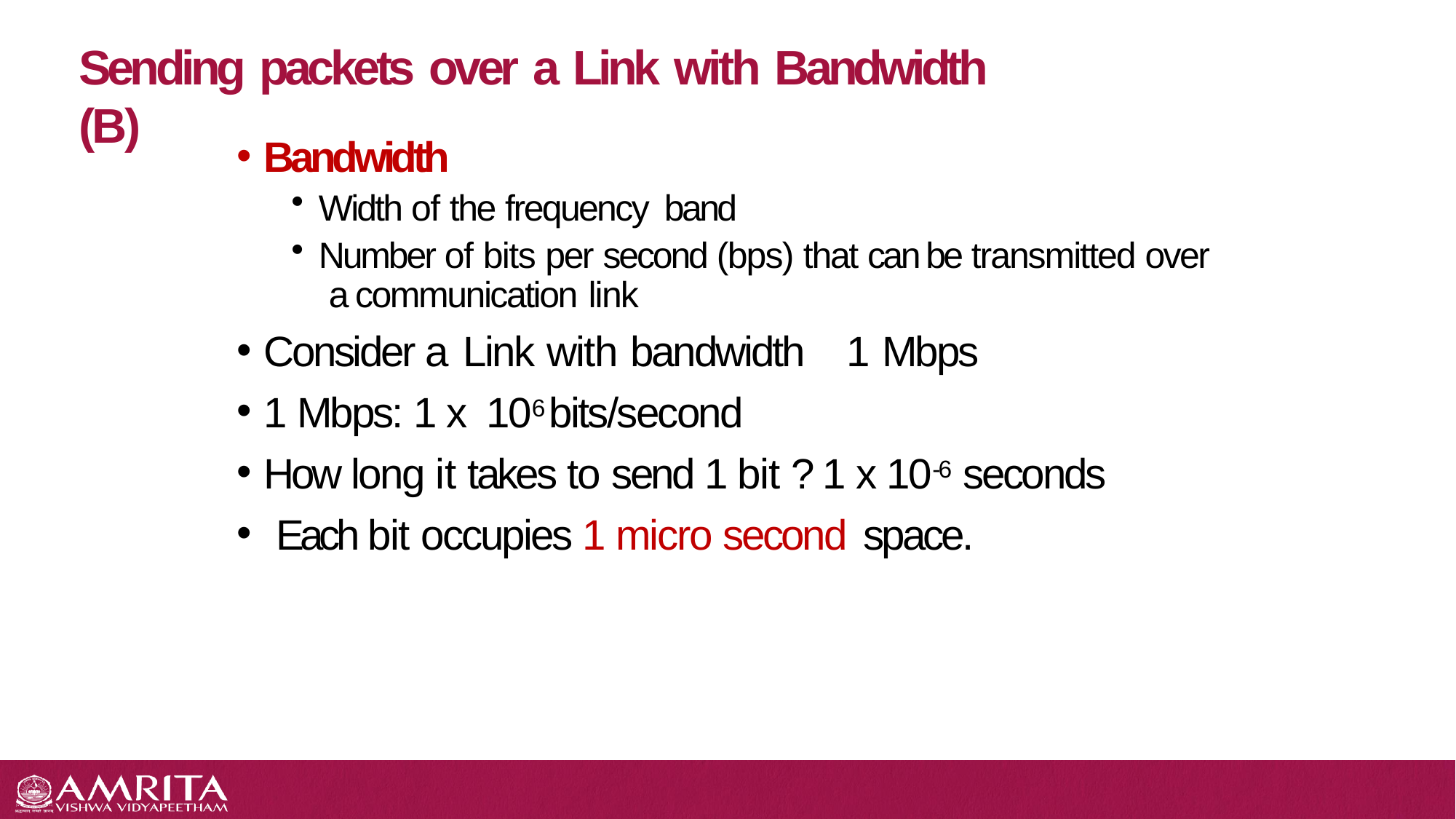

# Sending packets over a Link with Bandwidth (B)
Bandwidth
Width of the frequency band
Number of bits per second (bps) that can be transmitted over  a communication link
Consider a  Link with bandwidth	1 Mbps
1 Mbps: 1 x 106 bits/second
How long it takes to send 1 bit ? 1 x 10-6 seconds
Each bit occupies 1 micro second space.